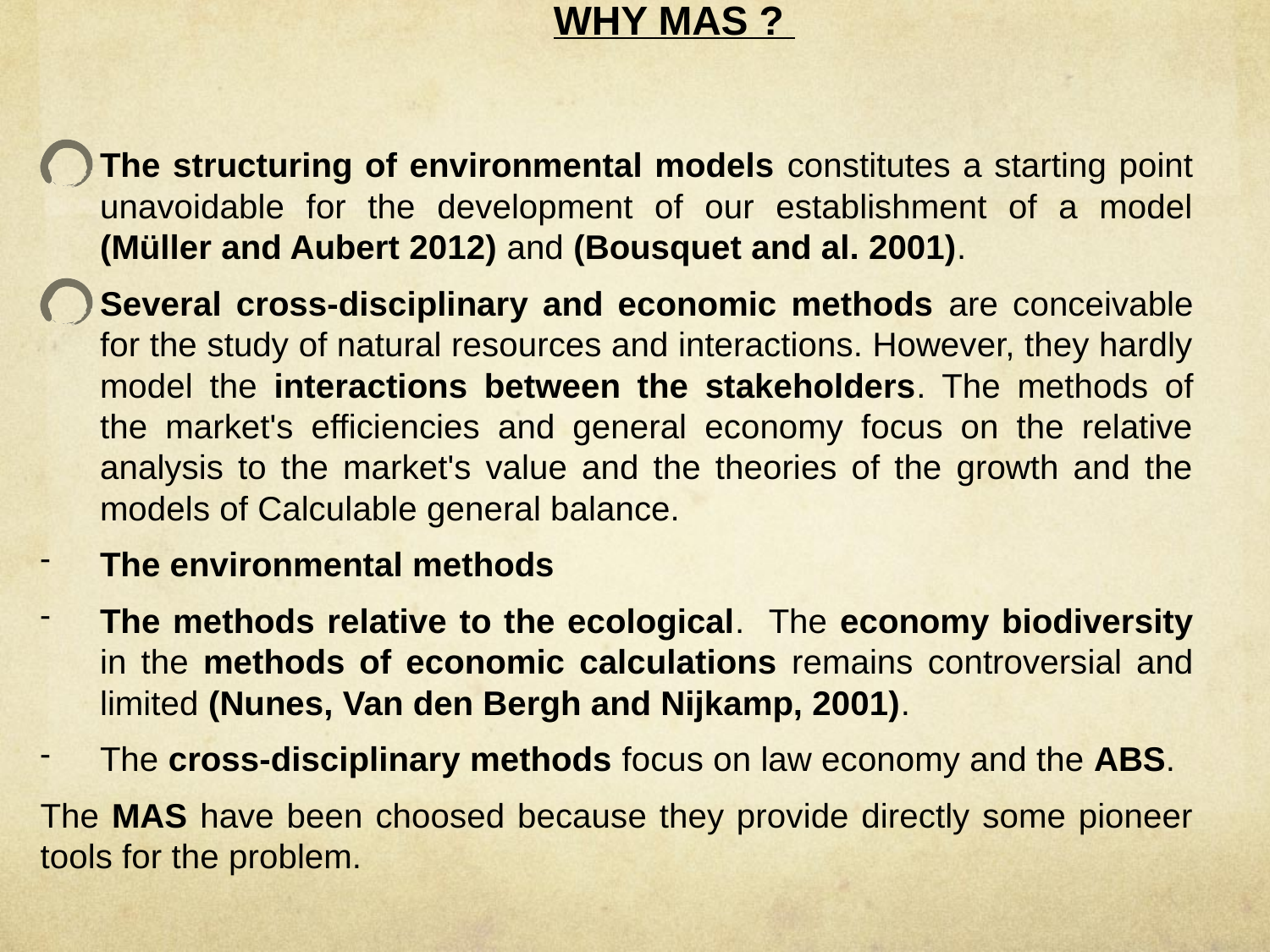

# WHY MAS ?
The structuring of environmental models constitutes a starting point unavoidable for the development of our establishment of a model (Müller and Aubert 2012) and (Bousquet and al. 2001).
Several cross-disciplinary and economic methods are conceivable for the study of natural resources and interactions. However, they hardly model the interactions between the stakeholders. The methods of the market's efficiencies and general economy focus on the relative analysis to the market's value and the theories of the growth and the models of Calculable general balance.
The environmental methods
The methods relative to the ecological.  The economy biodiversity in the methods of economic calculations remains controversial and limited (Nunes, Van den Bergh and Nijkamp, 2001).
The cross-disciplinary methods focus on law economy and the ABS.
The MAS have been choosed because they provide directly some pioneer tools for the problem.